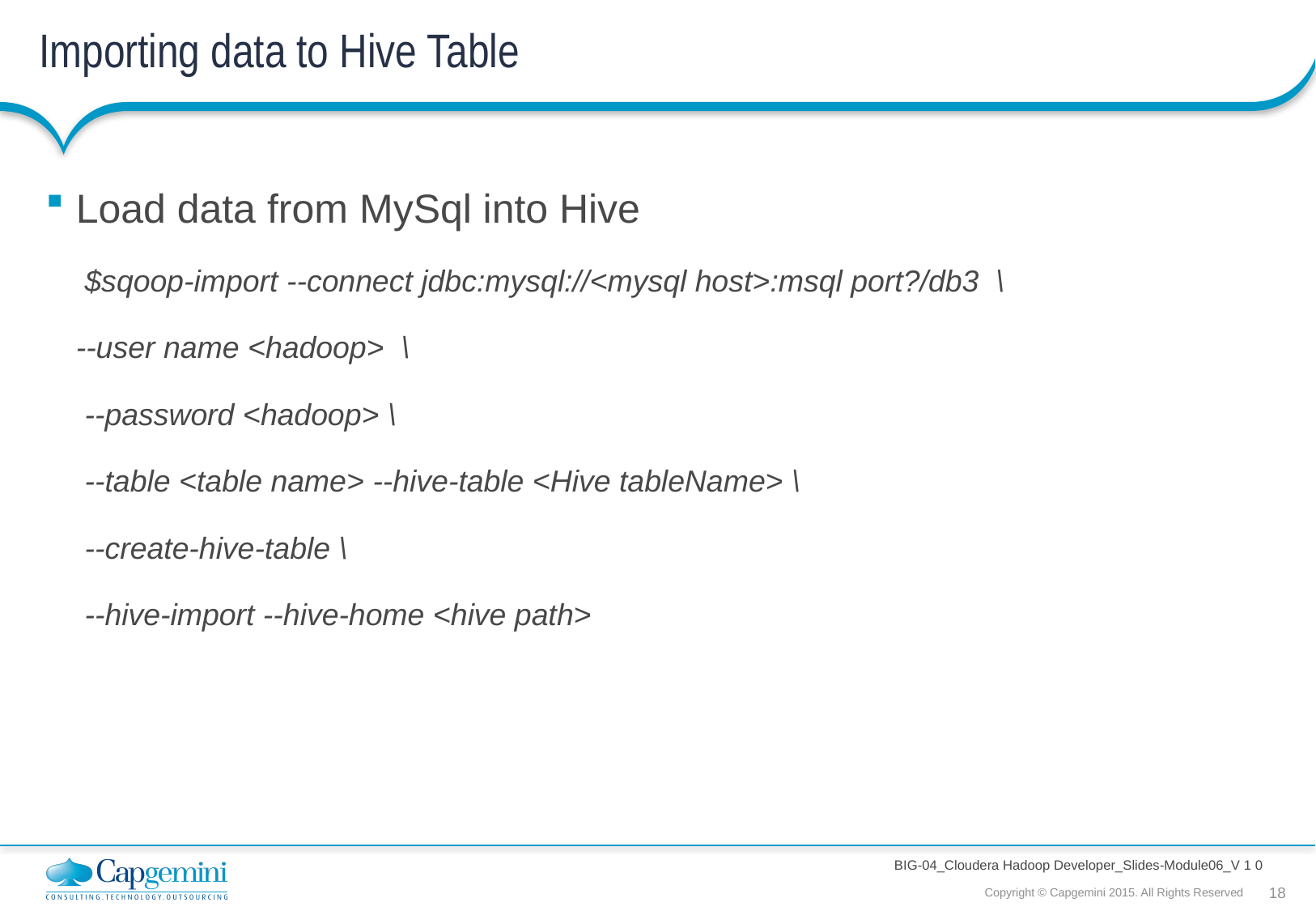

# Importing data to Hive Table
Load data from MySql into Hive
 $sqoop-import --connect jdbc:mysql://<mysql host>:msql port?/db3  \
--user name <hadoop>  \
 --password <hadoop> \
 --table <table name> --hive-table <Hive tableName> \
 --create-hive-table \
 --hive-import --hive-home <hive path>